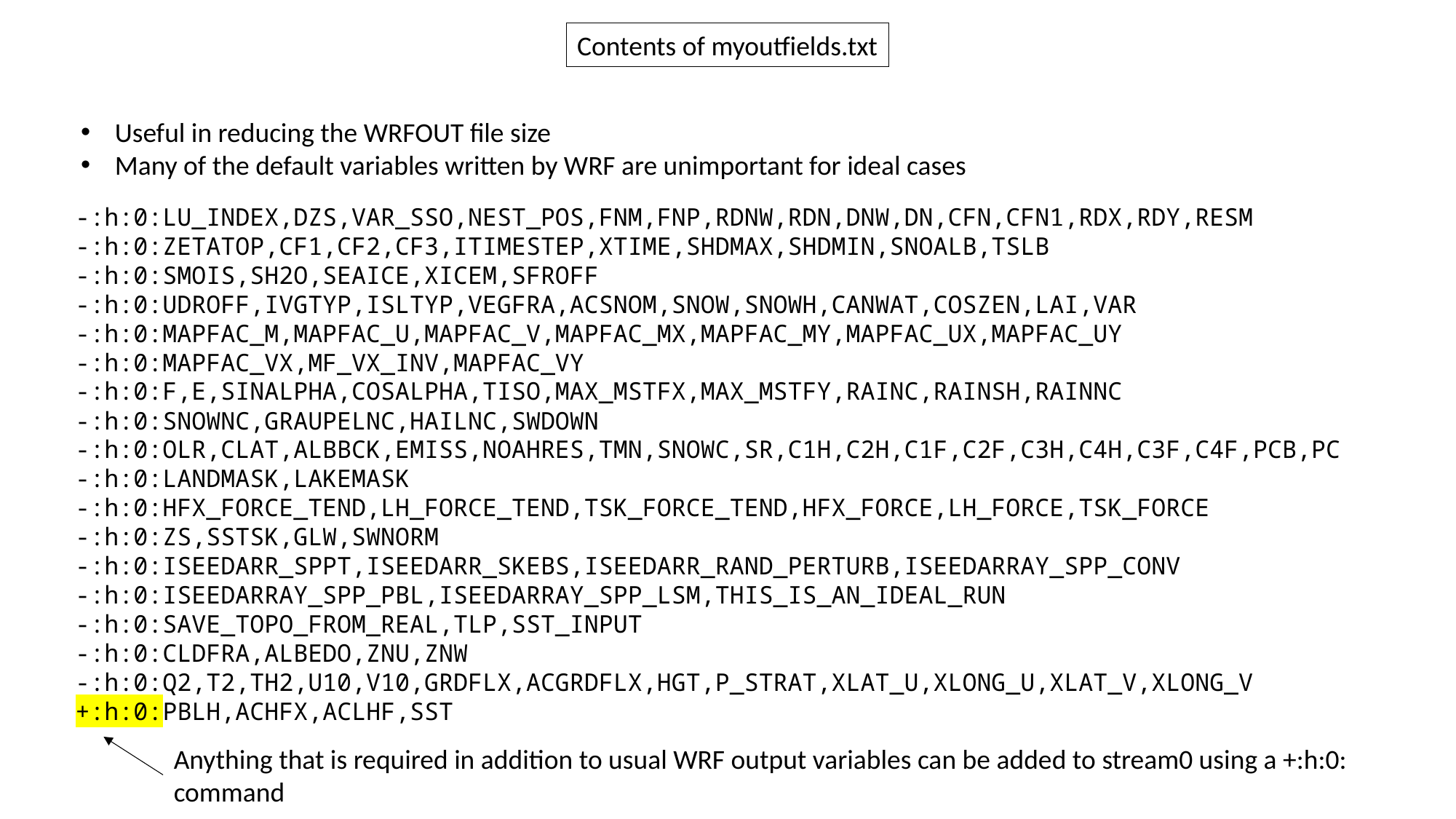

Contents of myoutfields.txt
Useful in reducing the WRFOUT file size
Many of the default variables written by WRF are unimportant for ideal cases
-:h:0:LU_INDEX,DZS,VAR_SSO,NEST_POS,FNM,FNP,RDNW,RDN,DNW,DN,CFN,CFN1,RDX,RDY,RESM
-:h:0:ZETATOP,CF1,CF2,CF3,ITIMESTEP,XTIME,SHDMAX,SHDMIN,SNOALB,TSLB
-:h:0:SMOIS,SH2O,SEAICE,XICEM,SFROFF
-:h:0:UDROFF,IVGTYP,ISLTYP,VEGFRA,ACSNOM,SNOW,SNOWH,CANWAT,COSZEN,LAI,VAR
-:h:0:MAPFAC_M,MAPFAC_U,MAPFAC_V,MAPFAC_MX,MAPFAC_MY,MAPFAC_UX,MAPFAC_UY
-:h:0:MAPFAC_VX,MF_VX_INV,MAPFAC_VY
-:h:0:F,E,SINALPHA,COSALPHA,TISO,MAX_MSTFX,MAX_MSTFY,RAINC,RAINSH,RAINNC
-:h:0:SNOWNC,GRAUPELNC,HAILNC,SWDOWN
-:h:0:OLR,CLAT,ALBBCK,EMISS,NOAHRES,TMN,SNOWC,SR,C1H,C2H,C1F,C2F,C3H,C4H,C3F,C4F,PCB,PC
-:h:0:LANDMASK,LAKEMASK
-:h:0:HFX_FORCE_TEND,LH_FORCE_TEND,TSK_FORCE_TEND,HFX_FORCE,LH_FORCE,TSK_FORCE
-:h:0:ZS,SSTSK,GLW,SWNORM
-:h:0:ISEEDARR_SPPT,ISEEDARR_SKEBS,ISEEDARR_RAND_PERTURB,ISEEDARRAY_SPP_CONV
-:h:0:ISEEDARRAY_SPP_PBL,ISEEDARRAY_SPP_LSM,THIS_IS_AN_IDEAL_RUN
-:h:0:SAVE_TOPO_FROM_REAL,TLP,SST_INPUT
-:h:0:CLDFRA,ALBEDO,ZNU,ZNW
-:h:0:Q2,T2,TH2,U10,V10,GRDFLX,ACGRDFLX,HGT,P_STRAT,XLAT_U,XLONG_U,XLAT_V,XLONG_V
+:h:0:PBLH,ACHFX,ACLHF,SST
Anything that is required in addition to usual WRF output variables can be added to stream0 using a +:h:0: command